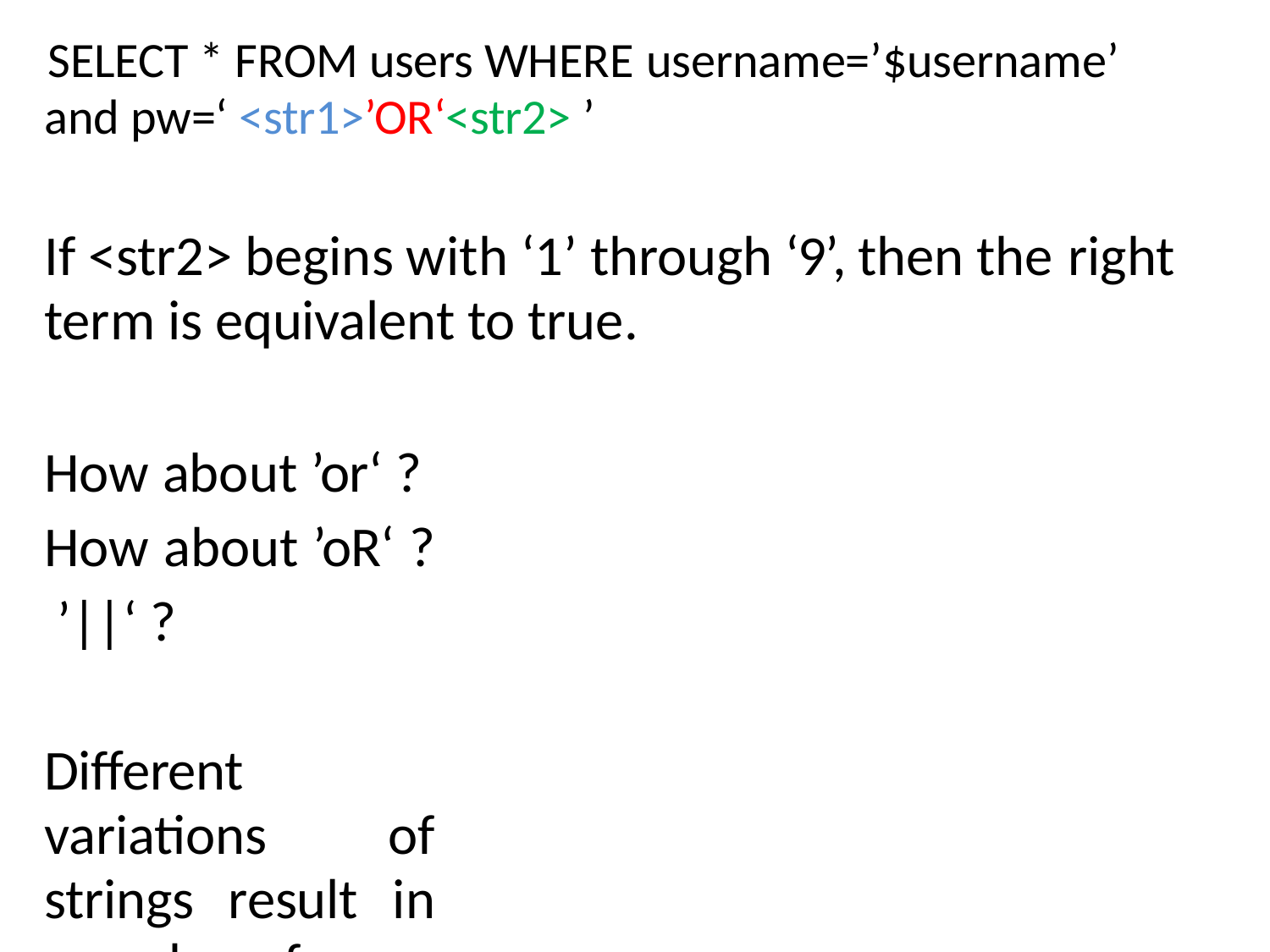

# SELECT * FROM users WHERE username=’$username’
and pw=‘ <str1>’OR‘<str2> ’
If <str2> begins with ‘1’ through ‘9’, then the right
term is equivalent to true.

How about ’or‘ ?  How about ’oR‘ ?  ’||‘ ?

Different variations of strings result in speedup of
your code.